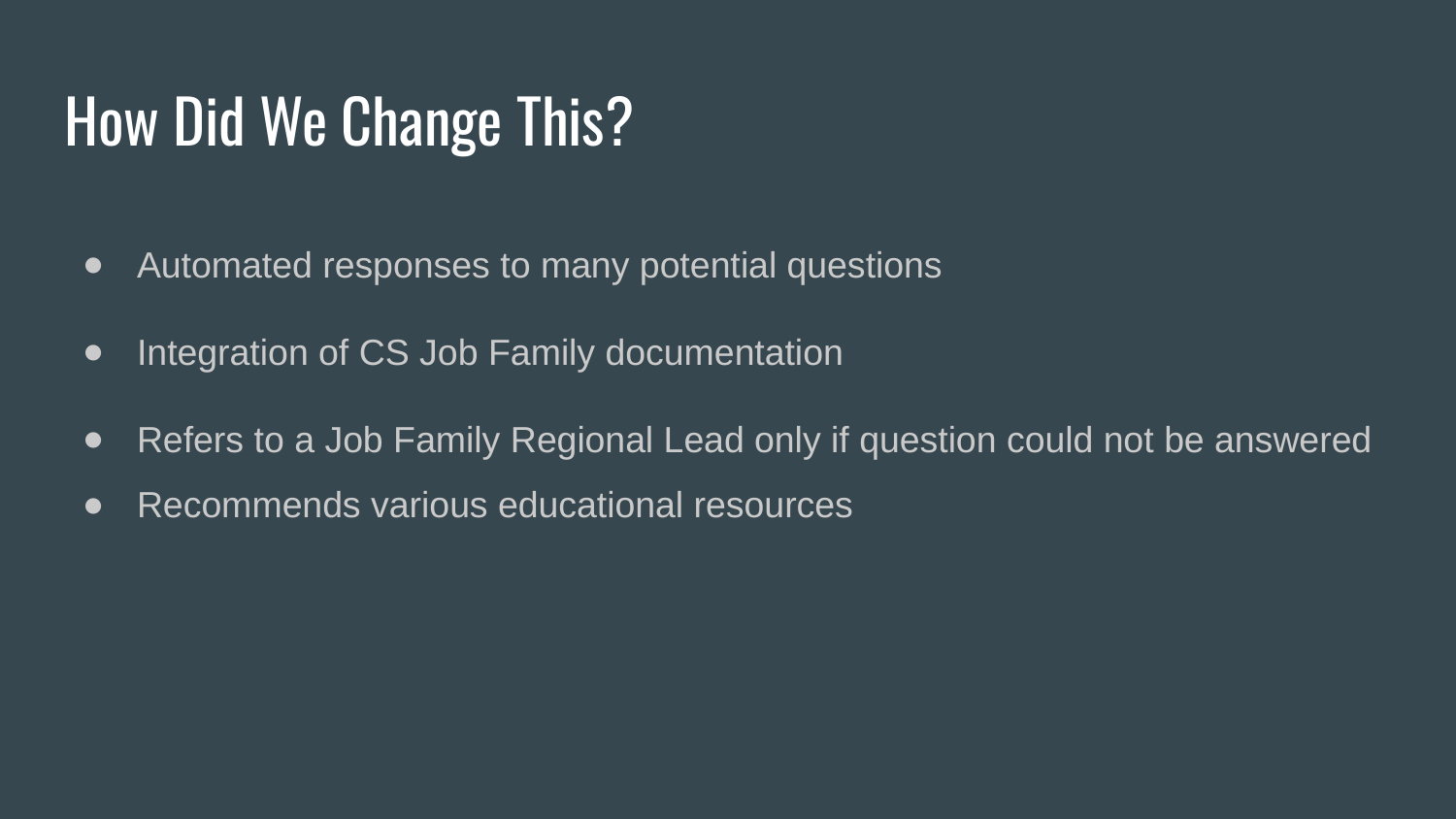

# How Did We Change This?
Automated responses to many potential questions
Integration of CS Job Family documentation
Refers to a Job Family Regional Lead only if question could not be answered
Recommends various educational resources